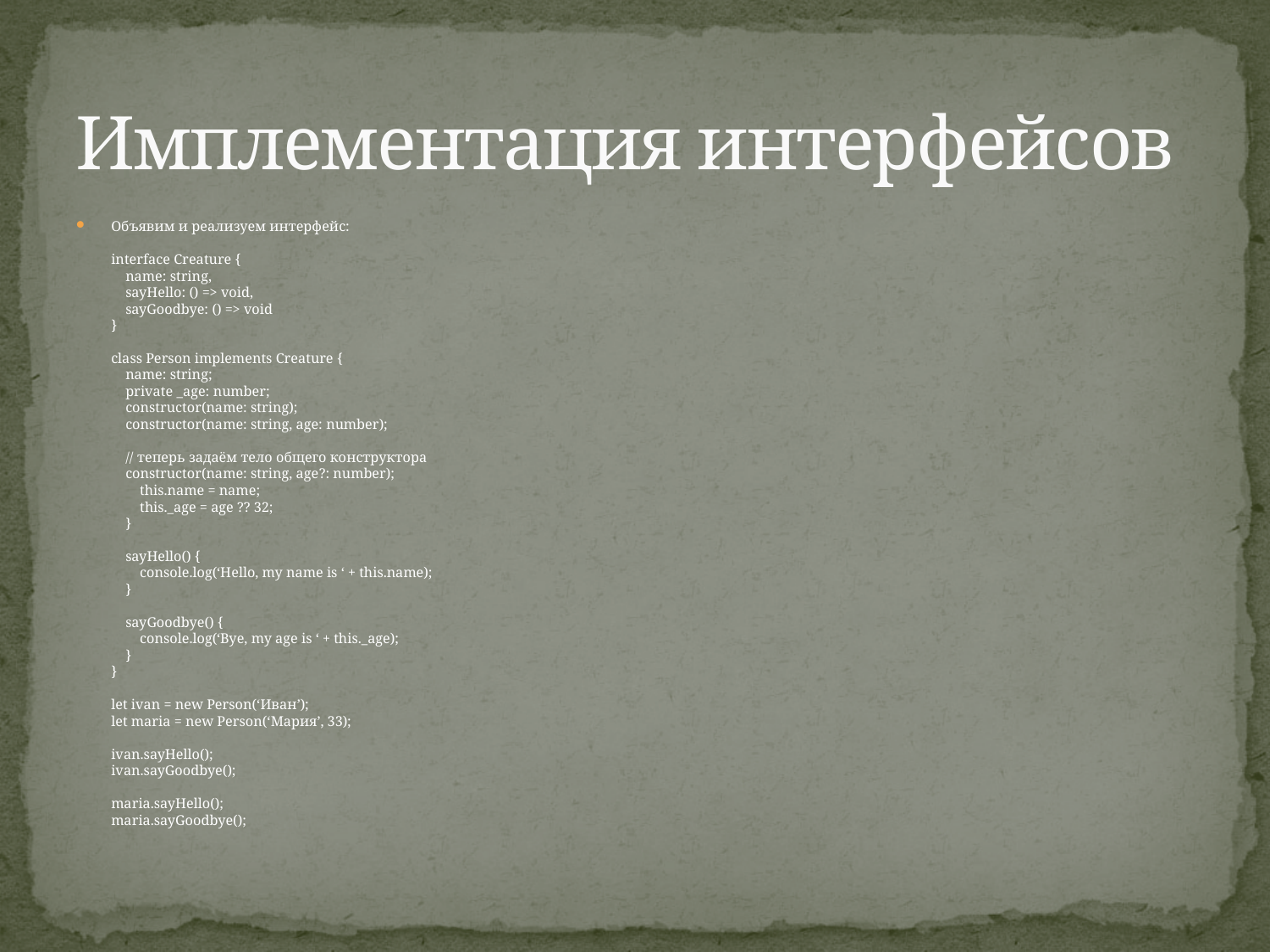

# Имплементация интерфейсов
Объявим и реализуем интерфейс:
interface Creature {
    name: string,
    sayHello: () => void,
    sayGoodbye: () => void
}
class Person implements Creature {
    name: string;
    private _age: number;
    constructor(name: string);
    constructor(name: string, age: number);
    // теперь задаём тело общего конструктора
    constructor(name: string, age?: number);
        this.name = name;
        this._age = age ?? 32;
    }
    sayHello() {
        console.log(‘Hello, my name is ‘ + this.name);
    }
    sayGoodbye() {
        console.log(‘Bye, my age is ‘ + this._age);
    }
}
let ivan = new Person(‘Иван’);
let maria = new Person(‘Мария’, 33);
ivan.sayHello();
ivan.sayGoodbye();
maria.sayHello();
maria.sayGoodbye();